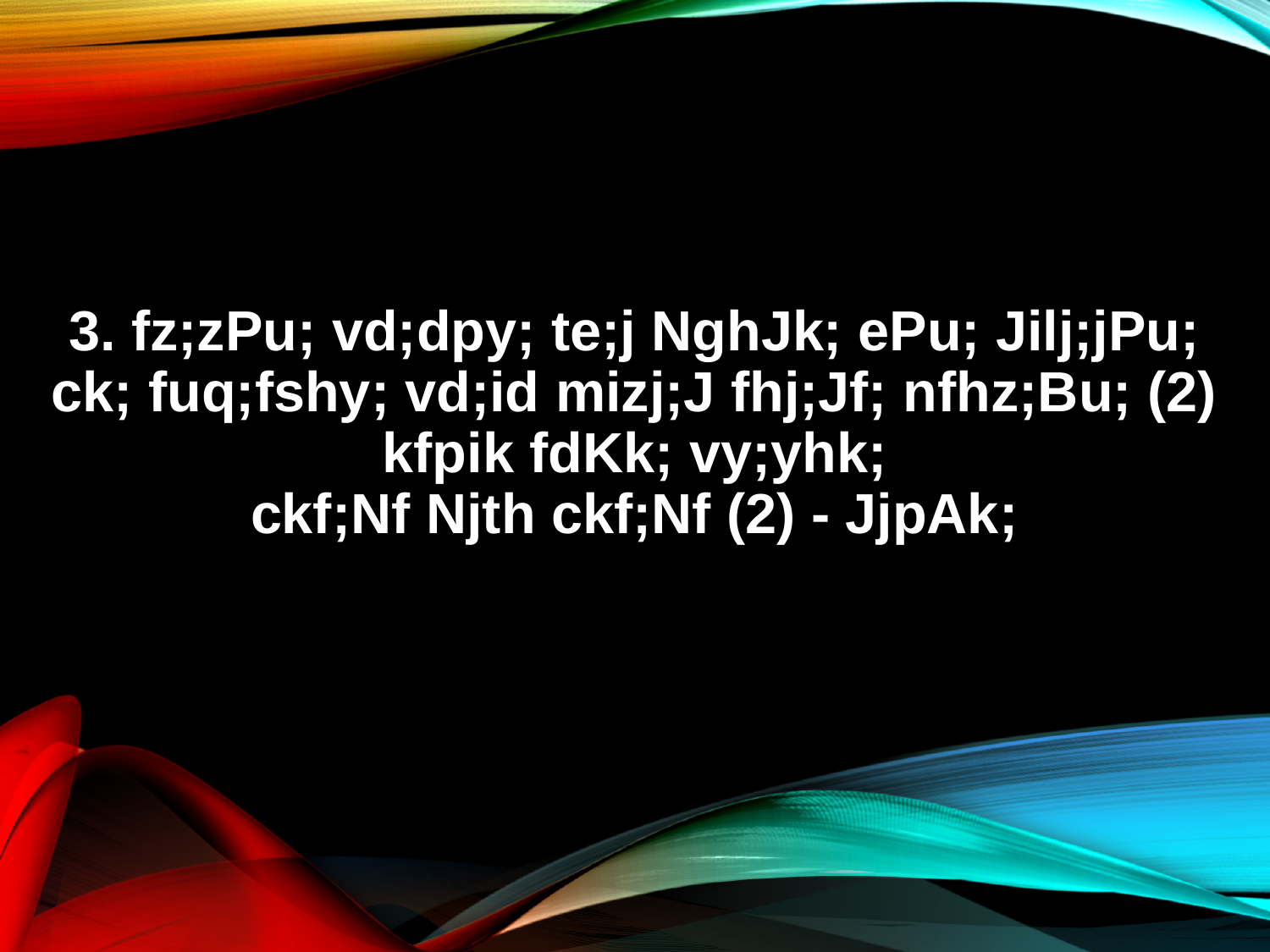

3. fz;zPu; vd;dpy; te;j NghJk; ePu; Jilj;jPu;
ck; fuq;fshy; vd;id mizj;J fhj;Jf; nfhz;Bu; (2)
kfpik fdKk; vy;yhk;
ckf;Nf Njth ckf;Nf (2) - JjpAk;